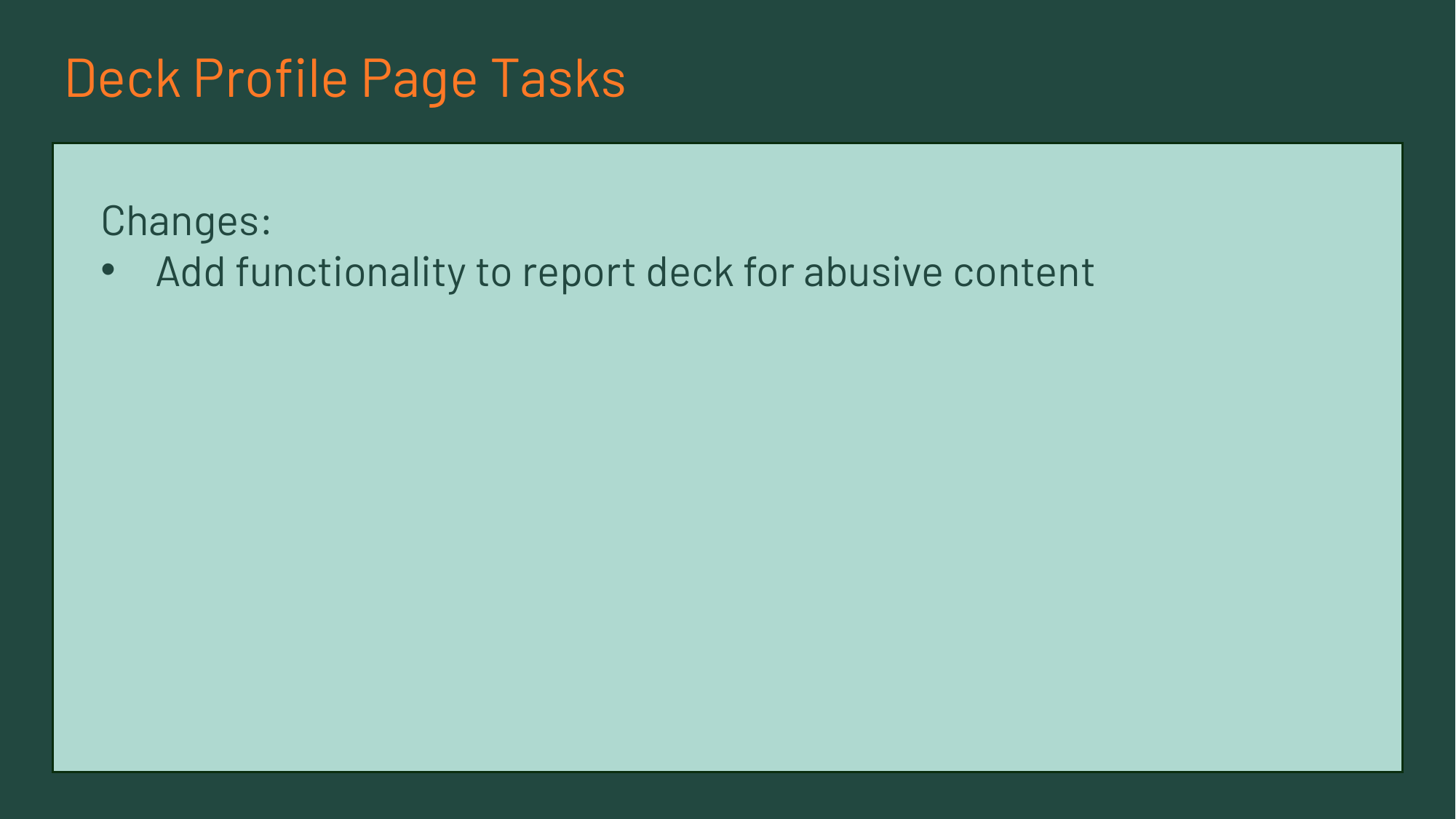

Deck Profile Page Tasks

Changes:
Add functionality to report deck for abusive content